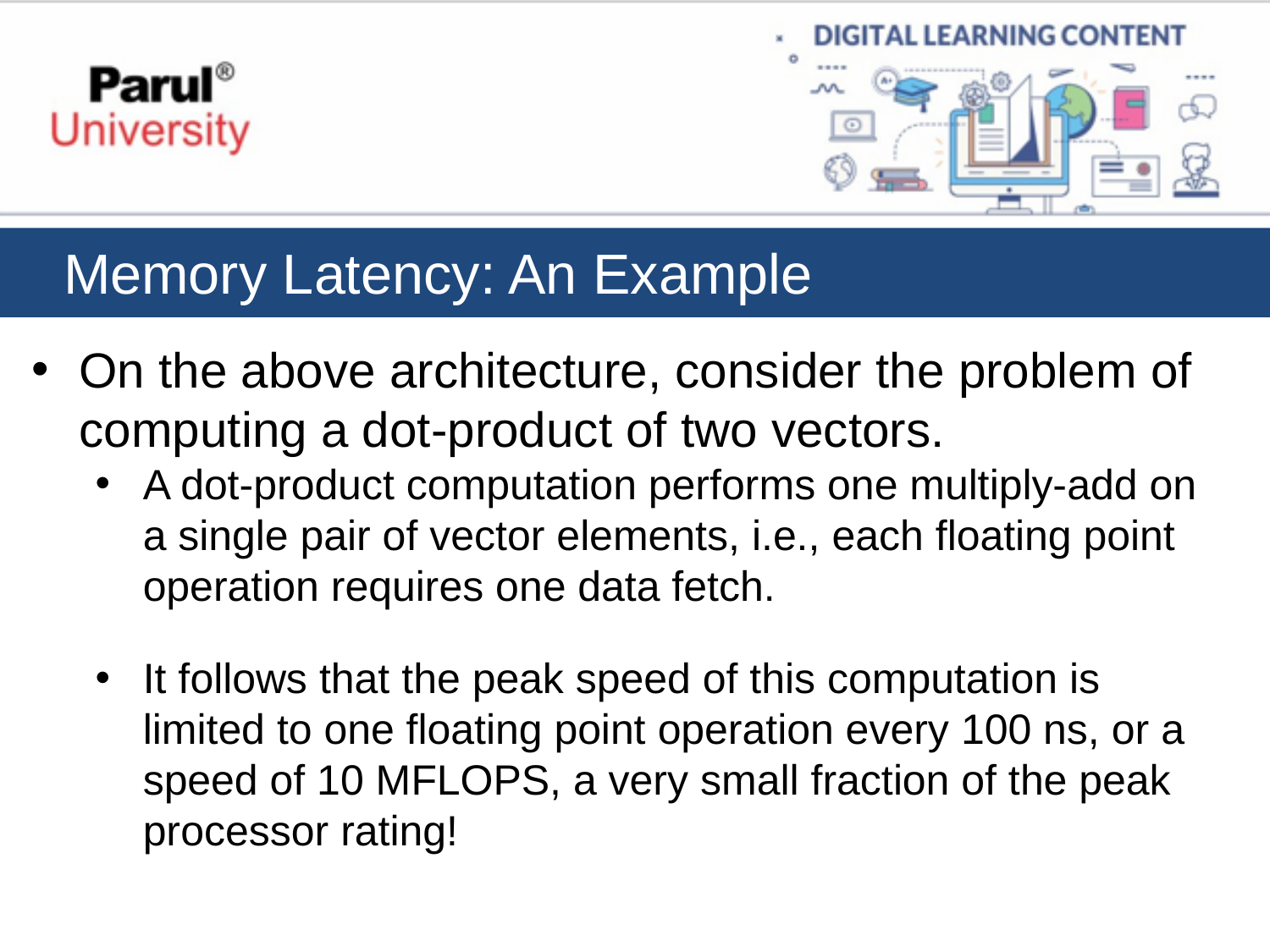

Memory Latency: An Example
On the above architecture, consider the problem of computing a dot-product of two vectors.
A dot-product computation performs one multiply-add on a single pair of vector elements, i.e., each floating point operation requires one data fetch.

It follows that the peak speed of this computation is limited to one floating point operation every 100 ns, or a speed of 10 MFLOPS, a very small fraction of the peak processor rating!